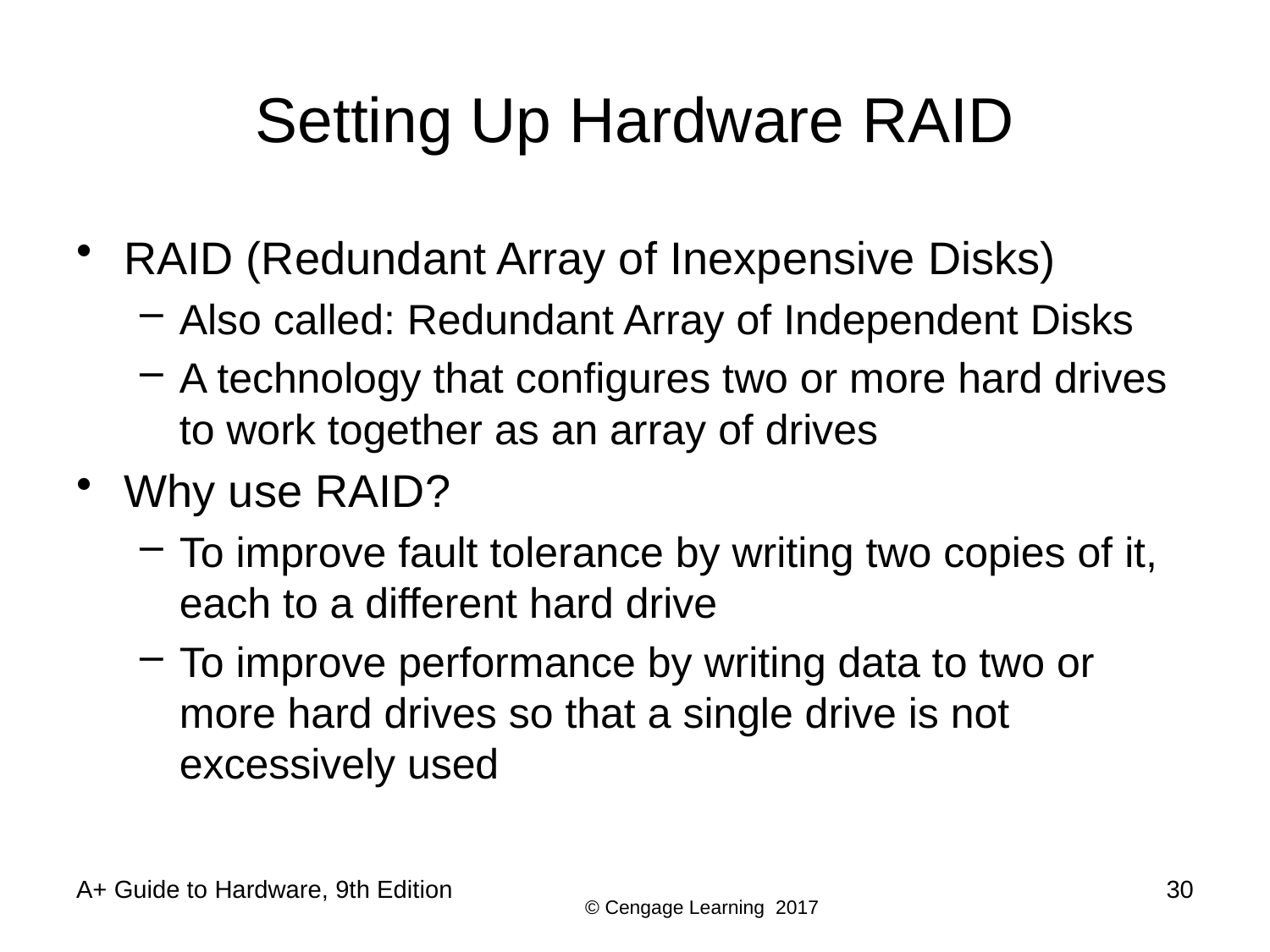

# Setting Up Hardware RAID
RAID (Redundant Array of Inexpensive Disks)
Also called: Redundant Array of Independent Disks
A technology that configures two or more hard drives to work together as an array of drives
Why use RAID?
To improve fault tolerance by writing two copies of it, each to a different hard drive
To improve performance by writing data to two or more hard drives so that a single drive is not excessively used

A+ Guide to Hardware, 9th Edition
30